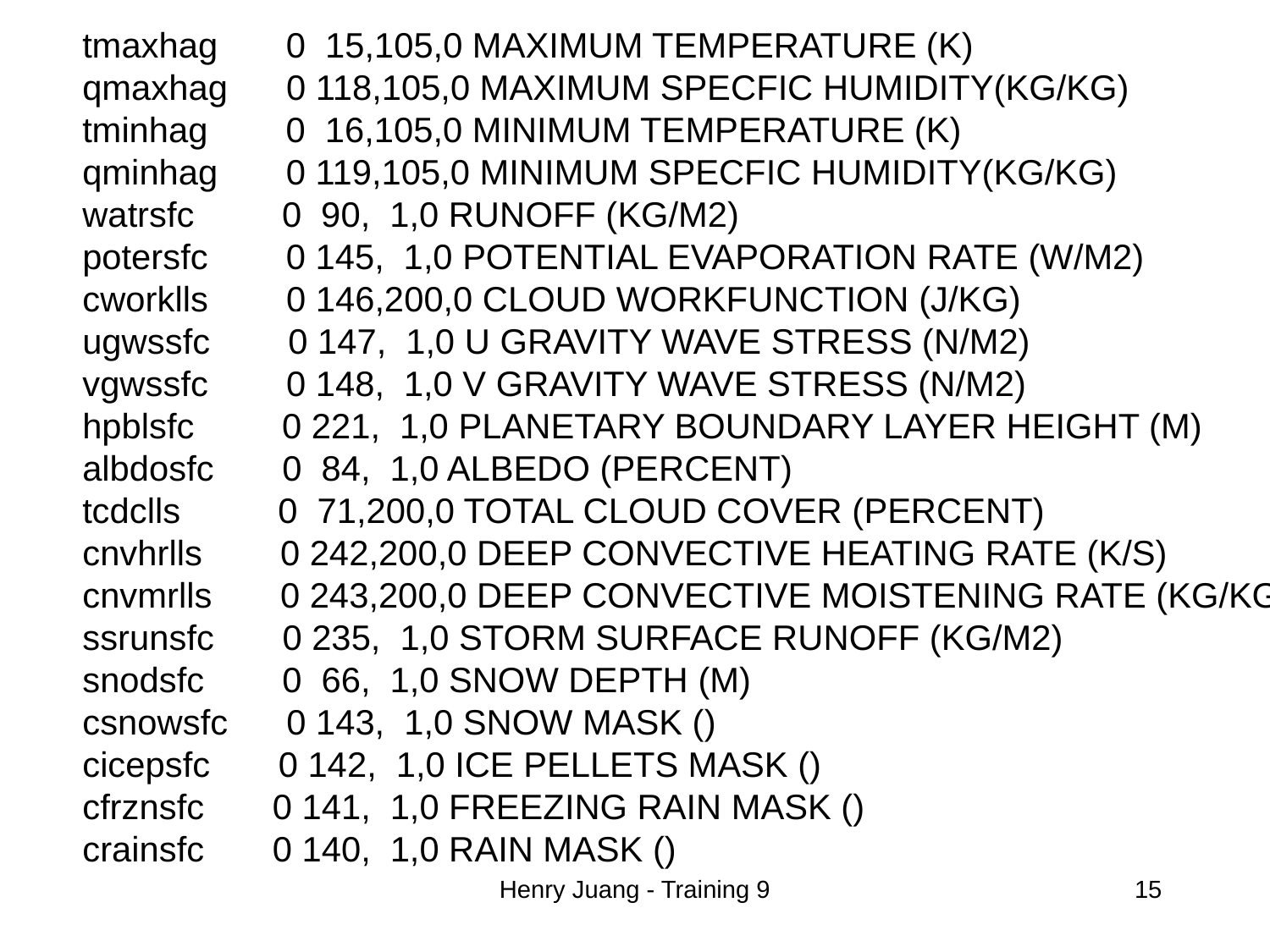

tmaxhag       0  15,105,0 MAXIMUM TEMPERATURE (K)
qmaxhag      0 118,105,0 MAXIMUM SPECFIC HUMIDITY(KG/KG)
tminhag        0  16,105,0 MINIMUM TEMPERATURE (K)
qminhag       0 119,105,0 MINIMUM SPECFIC HUMIDITY(KG/KG)
watrsfc         0  90,  1,0 RUNOFF (KG/M2)
potersfc        0 145,  1,0 POTENTIAL EVAPORATION RATE (W/M2)
cworklls        0 146,200,0 CLOUD WORKFUNCTION (J/KG)
ugwssfc        0 147,  1,0 U GRAVITY WAVE STRESS (N/M2)
vgwssfc        0 148,  1,0 V GRAVITY WAVE STRESS (N/M2)
hpblsfc         0 221,  1,0 PLANETARY BOUNDARY LAYER HEIGHT (M)
albdosfc       0  84,  1,0 ALBEDO (PERCENT)
tcdclls          0  71,200,0 TOTAL CLOUD COVER (PERCENT)
cnvhrlls        0 242,200,0 DEEP CONVECTIVE HEATING RATE (K/S)
cnvmrlls       0 243,200,0 DEEP CONVECTIVE MOISTENING RATE (KG/KG/S)
ssrunsfc       0 235,  1,0 STORM SURFACE RUNOFF (KG/M2)
snodsfc        0  66,  1,0 SNOW DEPTH (M)
csnowsfc      0 143,  1,0 SNOW MASK ()
cicepsfc       0 142,  1,0 ICE PELLETS MASK ()
cfrznsfc       0 141,  1,0 FREEZING RAIN MASK ()
crainsfc       0 140,  1,0 RAIN MASK ()
Henry Juang - Training 9
15